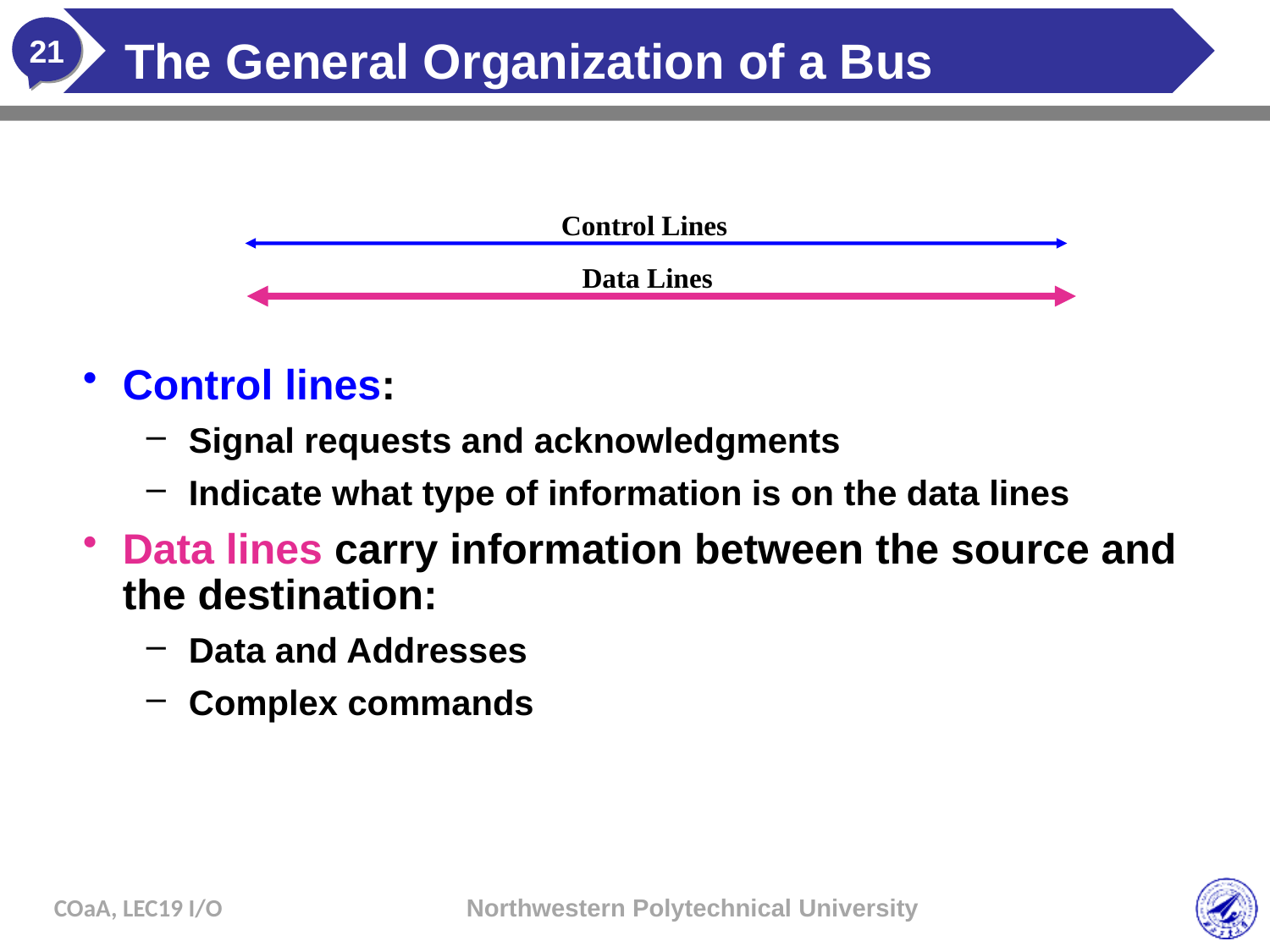

# The General Organization of a Bus
Control Lines

Data Lines

Control lines:
Signal requests and acknowledgments
Indicate what type of information is on the data lines
Data lines carry information between the source and the destination:
Data and Addresses
Complex commands
COaA, LEC19 I/O
Northwestern Polytechnical University